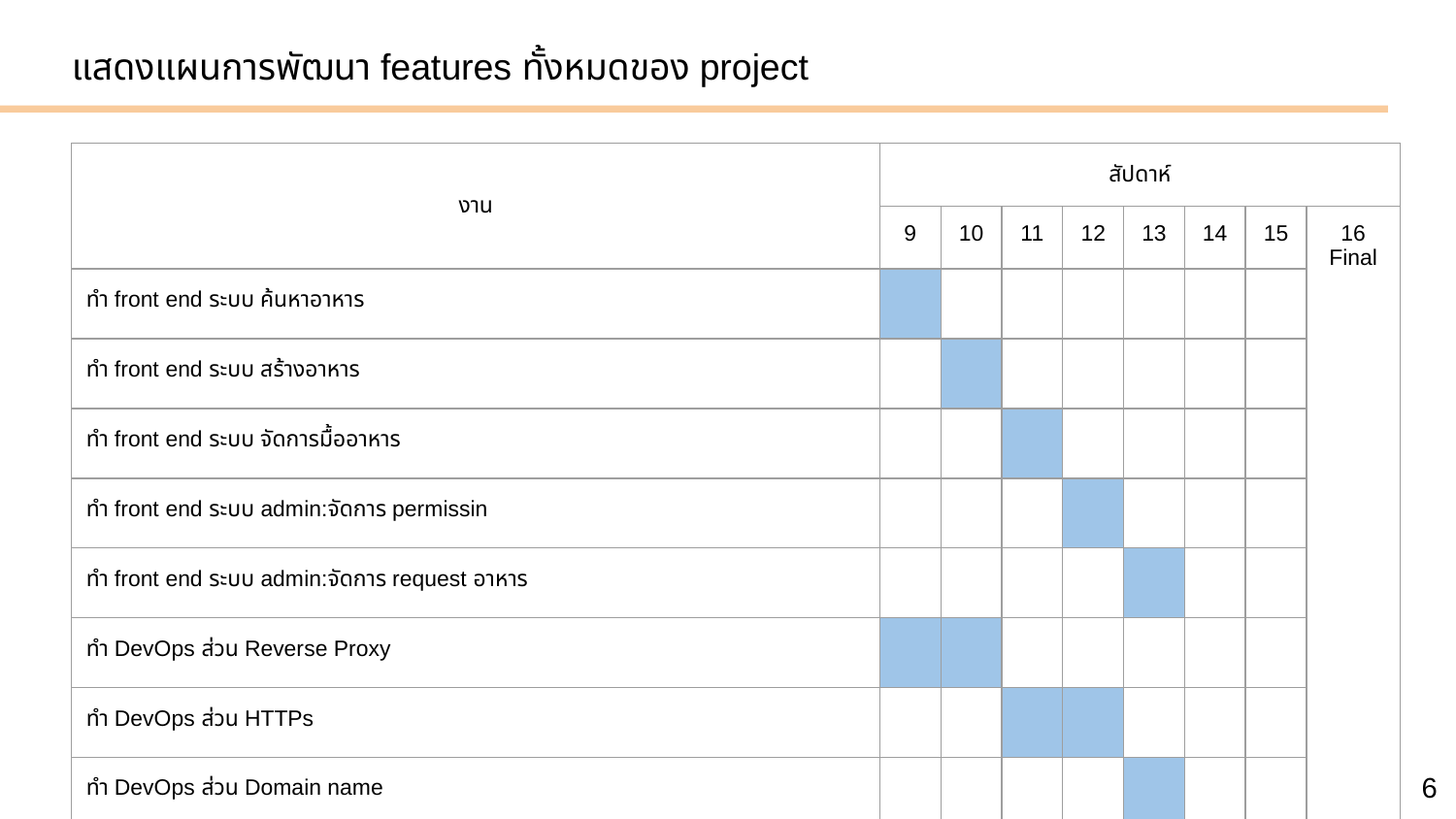

# แสดงแผนการพัฒนา features ทั้งหมดของ project

| งาน | สัปดาห์ |  |  |  |  |  |  |  |
| --- | --- | --- | --- | --- | --- | --- | --- | --- |
|  | 9 | 10 | 11 | 12 | 13 | 14 | 15 | 16 Final |
| ทำ front end ระบบ ค้นหาอาหาร |  |  |  |  |  |  |  |  |
| ทำ front end ระบบ สร้างอาหาร |  |  |  |  |  |  |  |  |
| ทำ front end ระบบ จัดการมื้ออาหาร |  |  |  |  |  |  |  |  |
| ทำ front end ระบบ admin:จัดการ permissin |  |  |  |  |  |  |  |  |
| ทำ front end ระบบ admin:จัดการ request อาหาร |  |  |  |  |  |  |  |  |
| ทำ DevOps ส่วน Reverse Proxy |  |  |  |  |  |  |  |  |
| ทำ DevOps ส่วน HTTPs |  |  |  |  |  |  |  |  |
| ทำ DevOps ส่วน Domain name |  |  |  |  |  |  |  |  |
| ทำเอกสาร |  |  |  |  |  |  |  |  |
6